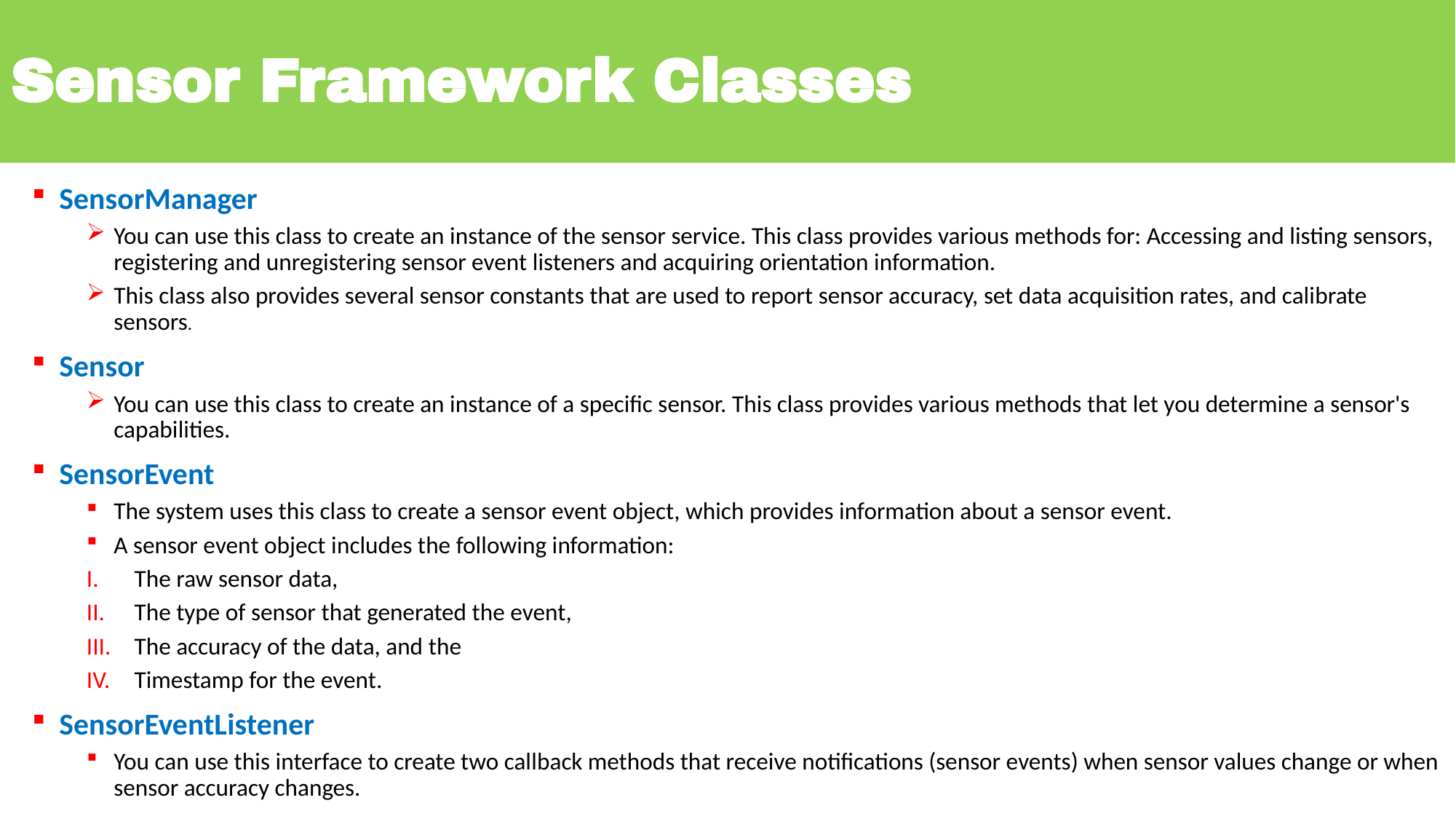

# Sensor Framework Classes
SensorManager
You can use this class to create an instance of the sensor service. This class provides various methods for: Accessing and listing sensors, registering and unregistering sensor event listeners and acquiring orientation information.
This class also provides several sensor constants that are used to report sensor accuracy, set data acquisition rates, and calibrate sensors.
Sensor
You can use this class to create an instance of a specific sensor. This class provides various methods that let you determine a sensor's capabilities.
SensorEvent
The system uses this class to create a sensor event object, which provides information about a sensor event.
A sensor event object includes the following information:
The raw sensor data,
The type of sensor that generated the event,
The accuracy of the data, and the
Timestamp for the event.
SensorEventListener
You can use this interface to create two callback methods that receive notifications (sensor events) when sensor values change or when sensor accuracy changes.